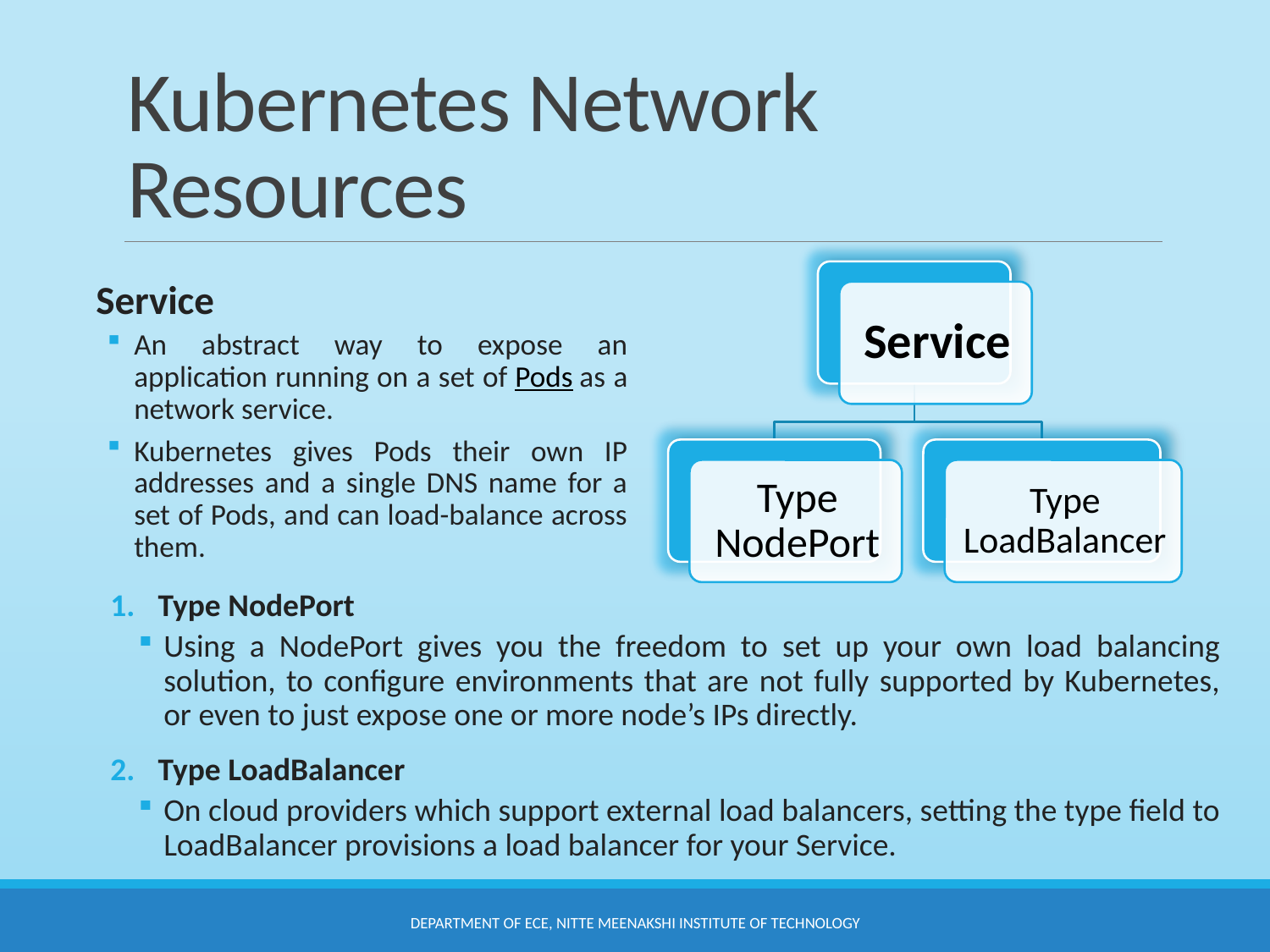

# Kubernetes Network Resources
Service
An abstract way to expose an application running on a set of Pods as a network service.
Kubernetes gives Pods their own IP addresses and a single DNS name for a set of Pods, and can load-balance across them.
Service
Type NodePort
Type LoadBalancer
Type NodePort
Using a NodePort gives you the freedom to set up your own load balancing solution, to configure environments that are not fully supported by Kubernetes, or even to just expose one or more node’s IPs directly.
Type LoadBalancer
On cloud providers which support external load balancers, setting the type field to LoadBalancer provisions a load balancer for your Service.
Department of ECE, Nitte Meenakshi Institute of Technology